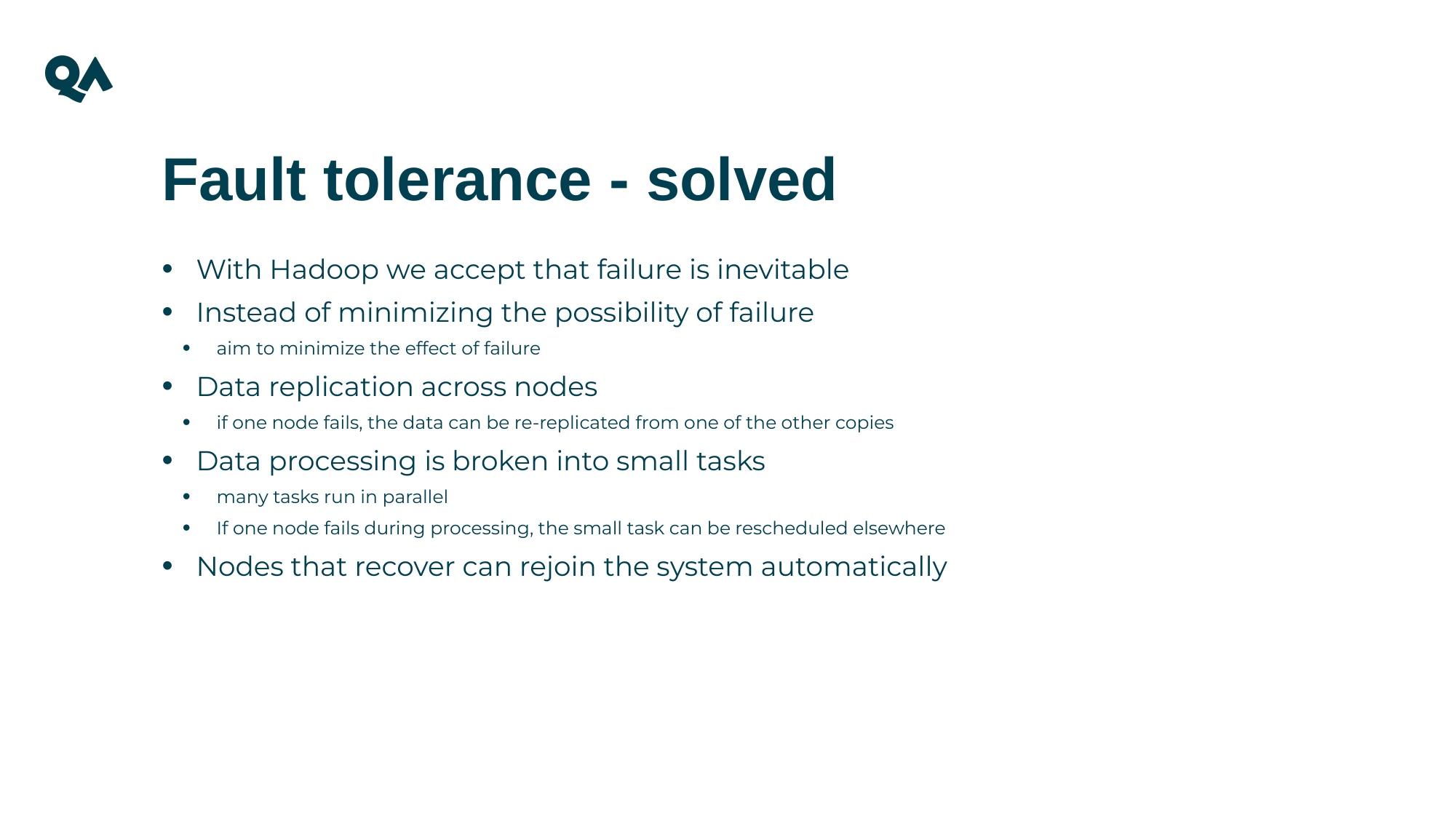

Fault tolerance - solved
With Hadoop we accept that failure is inevitable
Instead of minimizing the possibility of failure
aim to minimize the effect of failure
Data replication across nodes
if one node fails, the data can be re-replicated from one of the other copies
Data processing is broken into small tasks
many tasks run in parallel
If one node fails during processing, the small task can be rescheduled elsewhere
Nodes that recover can rejoin the system automatically